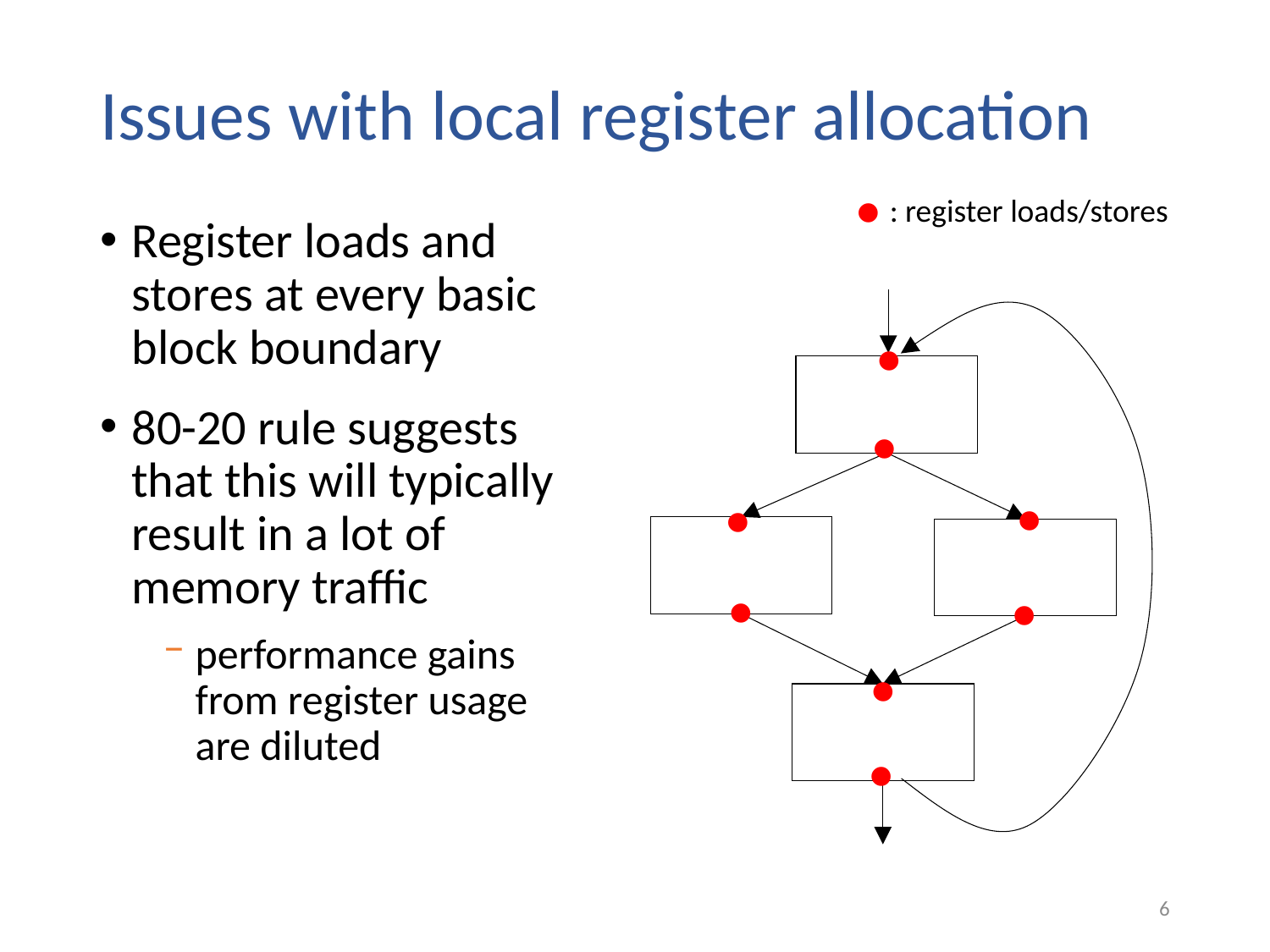

# Issues with local register allocation
•
: register loads/stores
Register loads and stores at every basic block boundary
80-20 rule suggests that this will typically result in a lot of memory traffic
performance gains from register usage are diluted

•

•
•
•

•
•
•

•
6